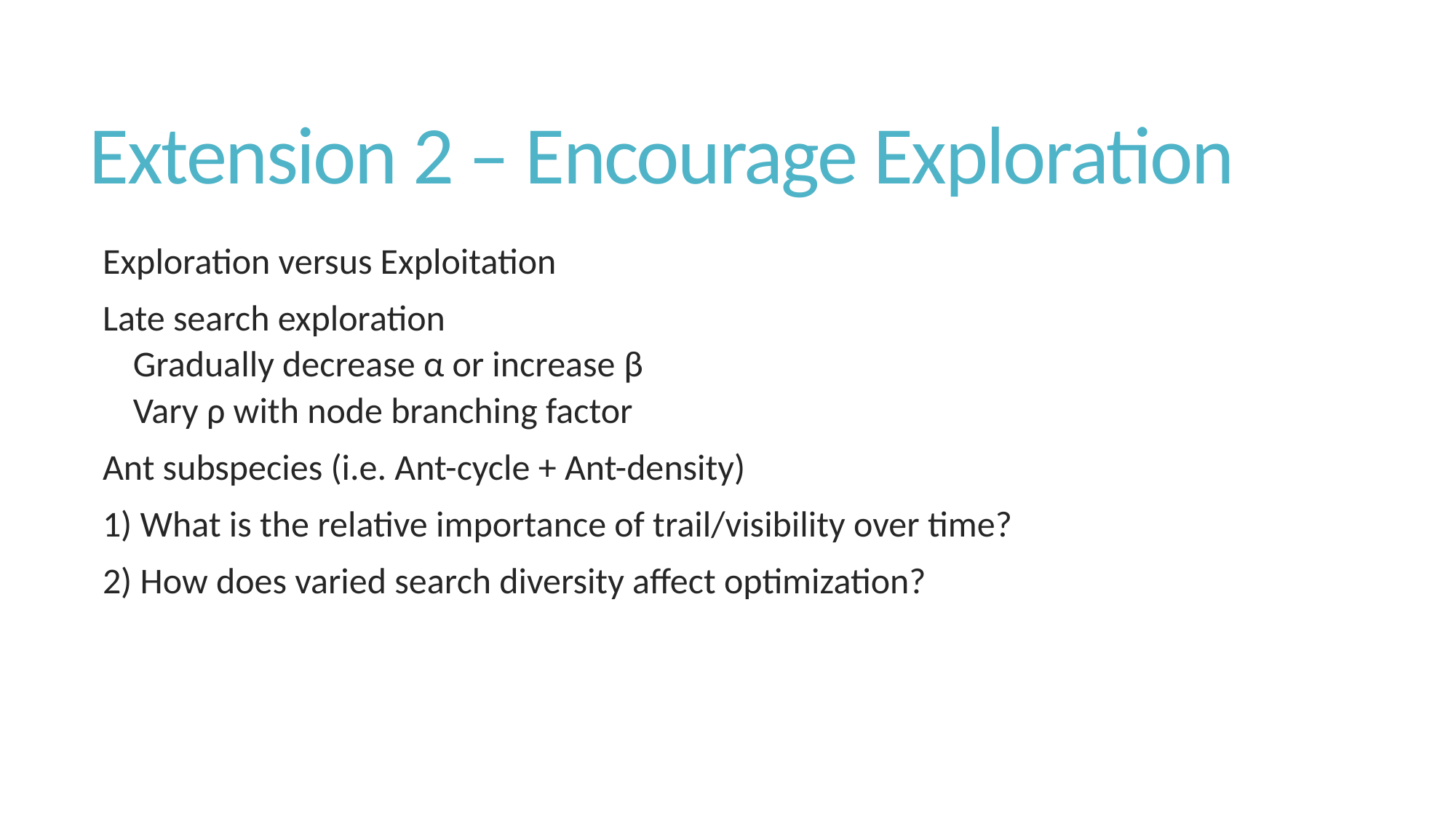

# Extension 2 – Encourage Exploration
Exploration versus Exploitation
Late search exploration
Gradually decrease α or increase β
Vary ρ with node branching factor
Ant subspecies (i.e. Ant-cycle + Ant-density)
1) What is the relative importance of trail/visibility over time?
2) How does varied search diversity affect optimization?